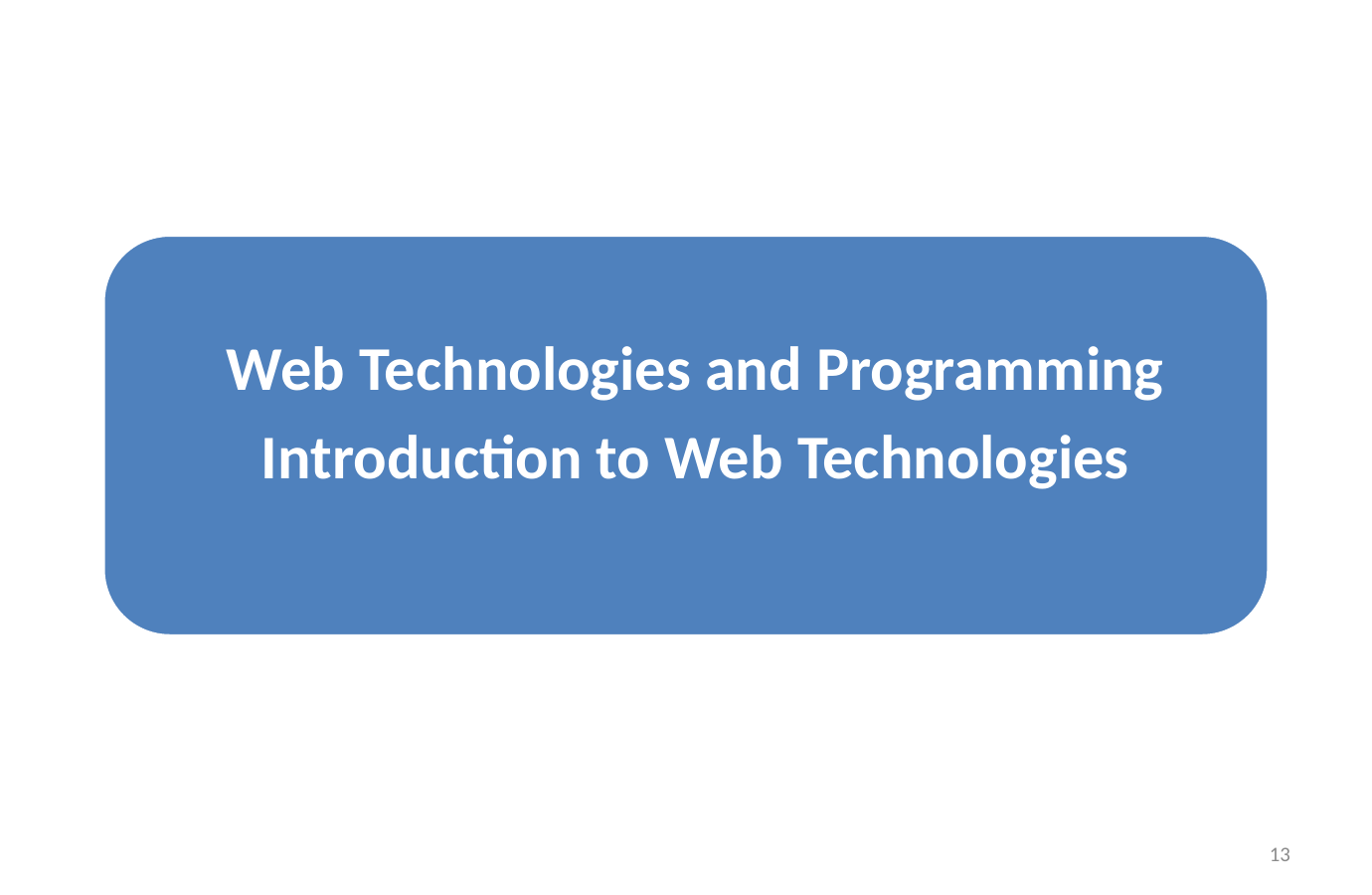

Web Technologies and Programming
Introduction to Web Technologies

13